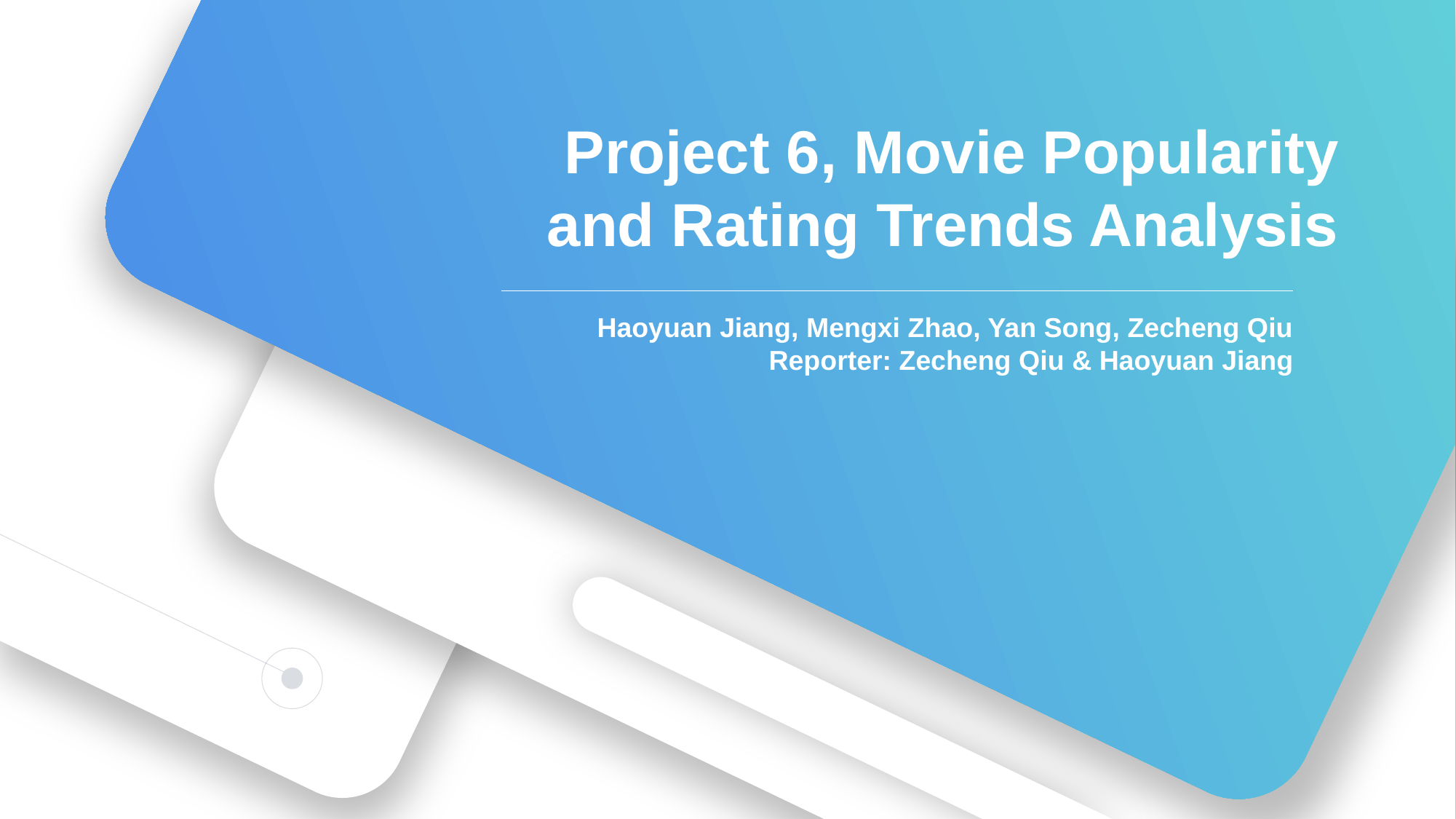

Project 6, Movie Popularity and Rating Trends Analysis
Haoyuan Jiang, Mengxi Zhao, Yan Song, Zecheng Qiu
Reporter: Zecheng Qiu & Haoyuan Jiang